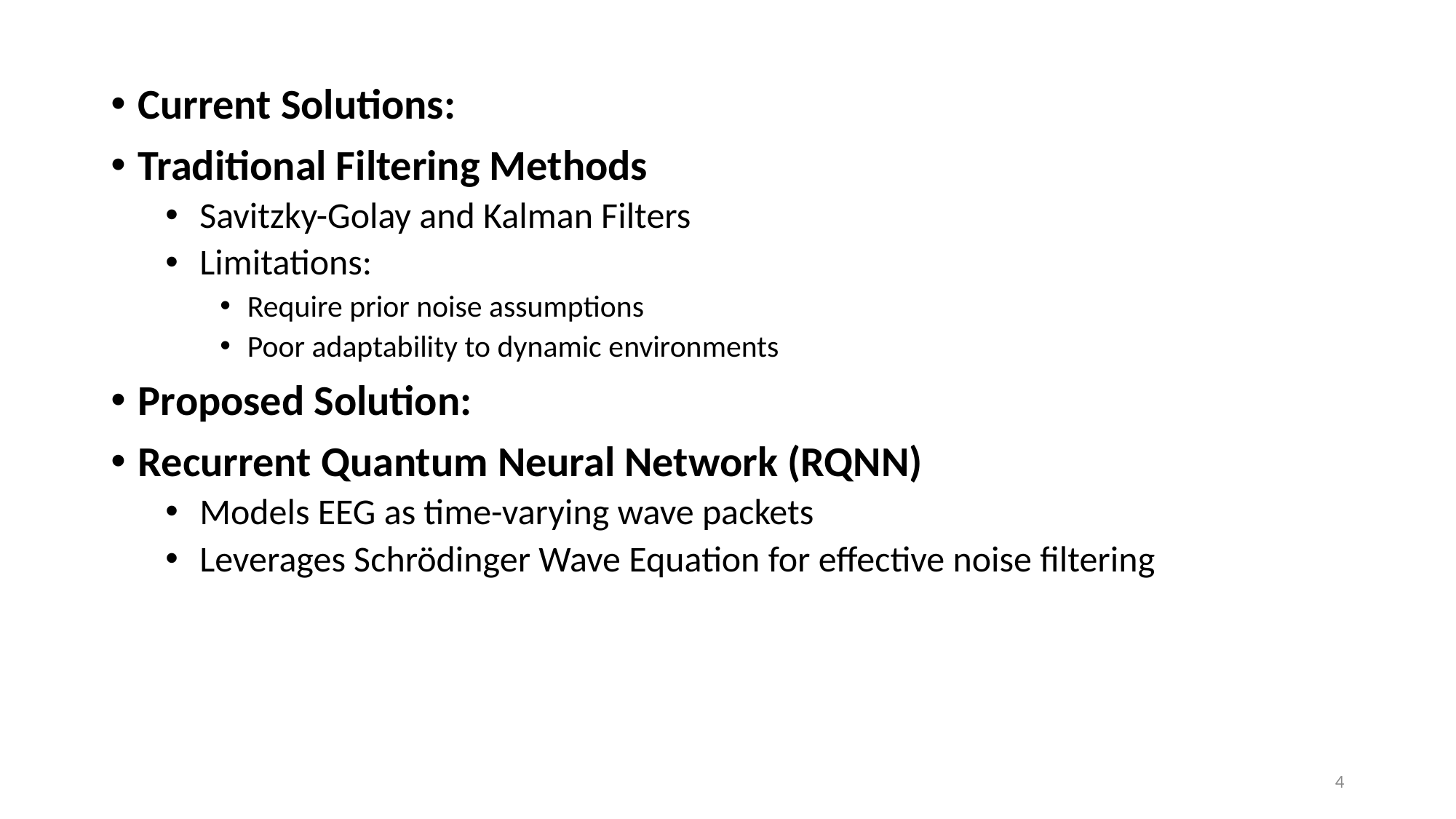

Current Solutions:
Traditional Filtering Methods
Savitzky-Golay and Kalman Filters
Limitations:
Require prior noise assumptions
Poor adaptability to dynamic environments
Proposed Solution:
Recurrent Quantum Neural Network (RQNN)
Models EEG as time-varying wave packets
Leverages Schrödinger Wave Equation for effective noise filtering

4